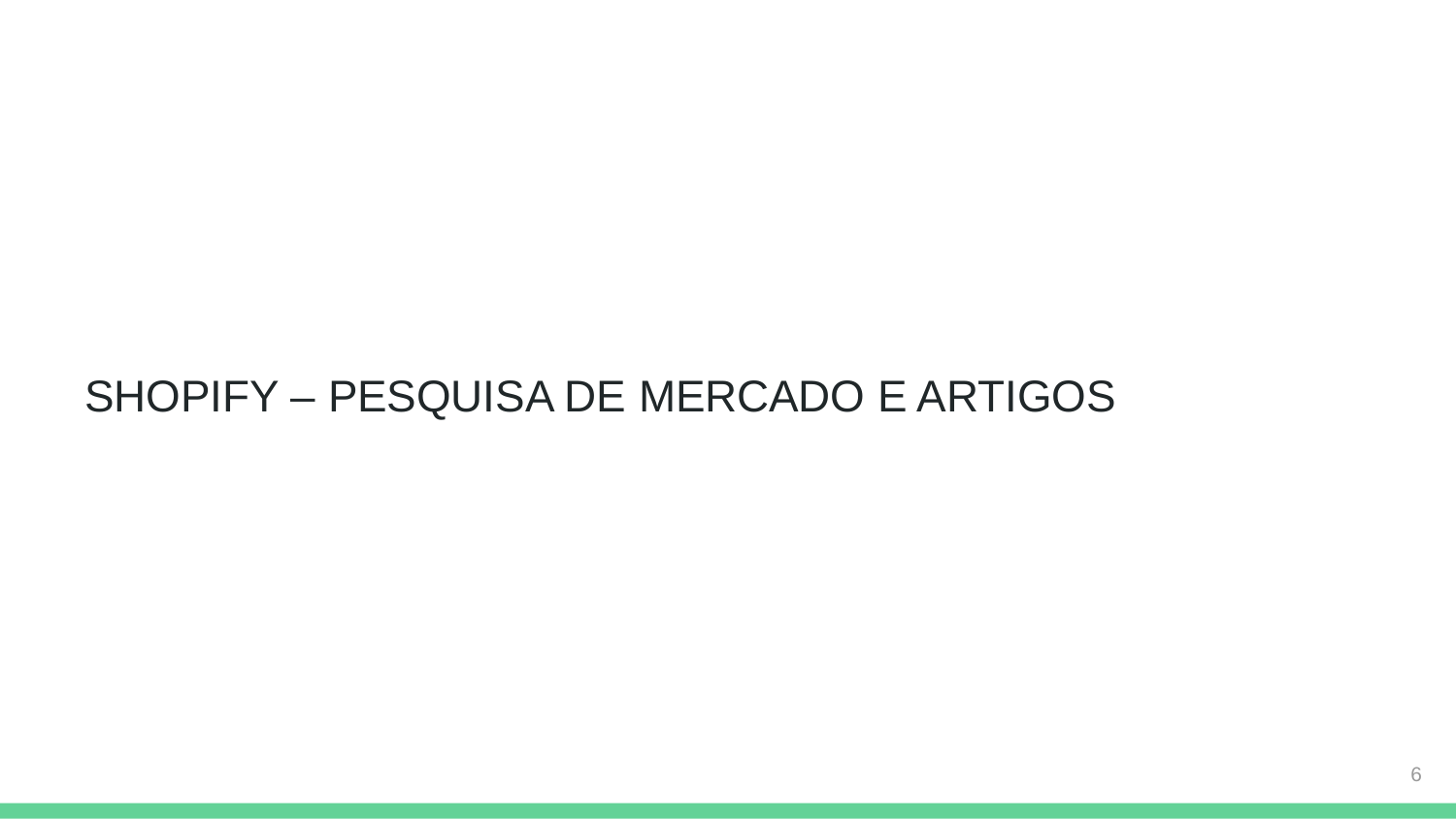

# SHOPIFY – PESQUISA DE MERCADO E ARTIGOS
6